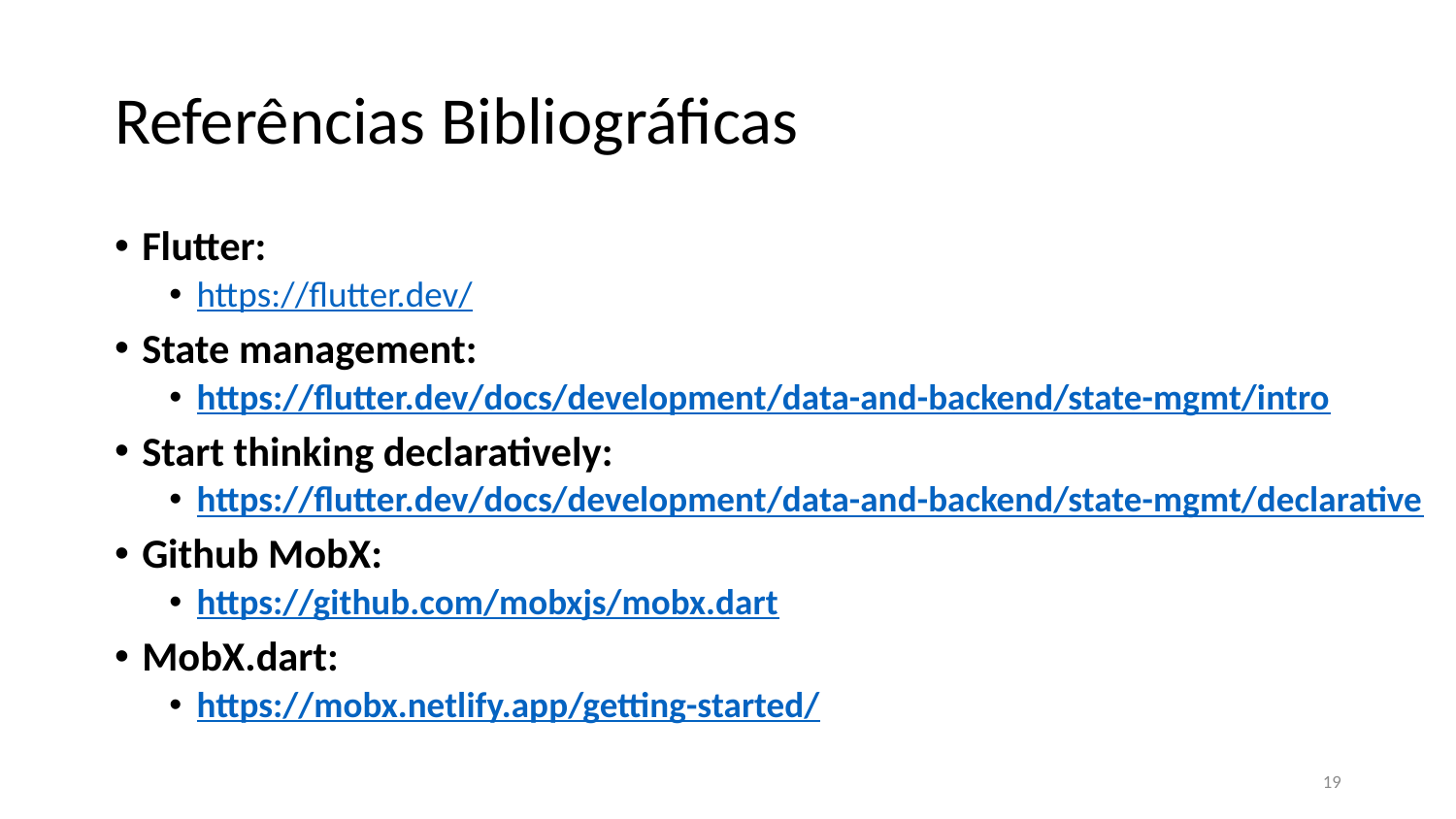

# Referências Bibliográficas
Flutter:
https://flutter.dev/
State management:
https://flutter.dev/docs/development/data-and-backend/state-mgmt/intro
Start thinking declaratively:
https://flutter.dev/docs/development/data-and-backend/state-mgmt/declarative
Github MobX:
https://github.com/mobxjs/mobx.dart
MobX.dart:
https://mobx.netlify.app/getting-started/

19